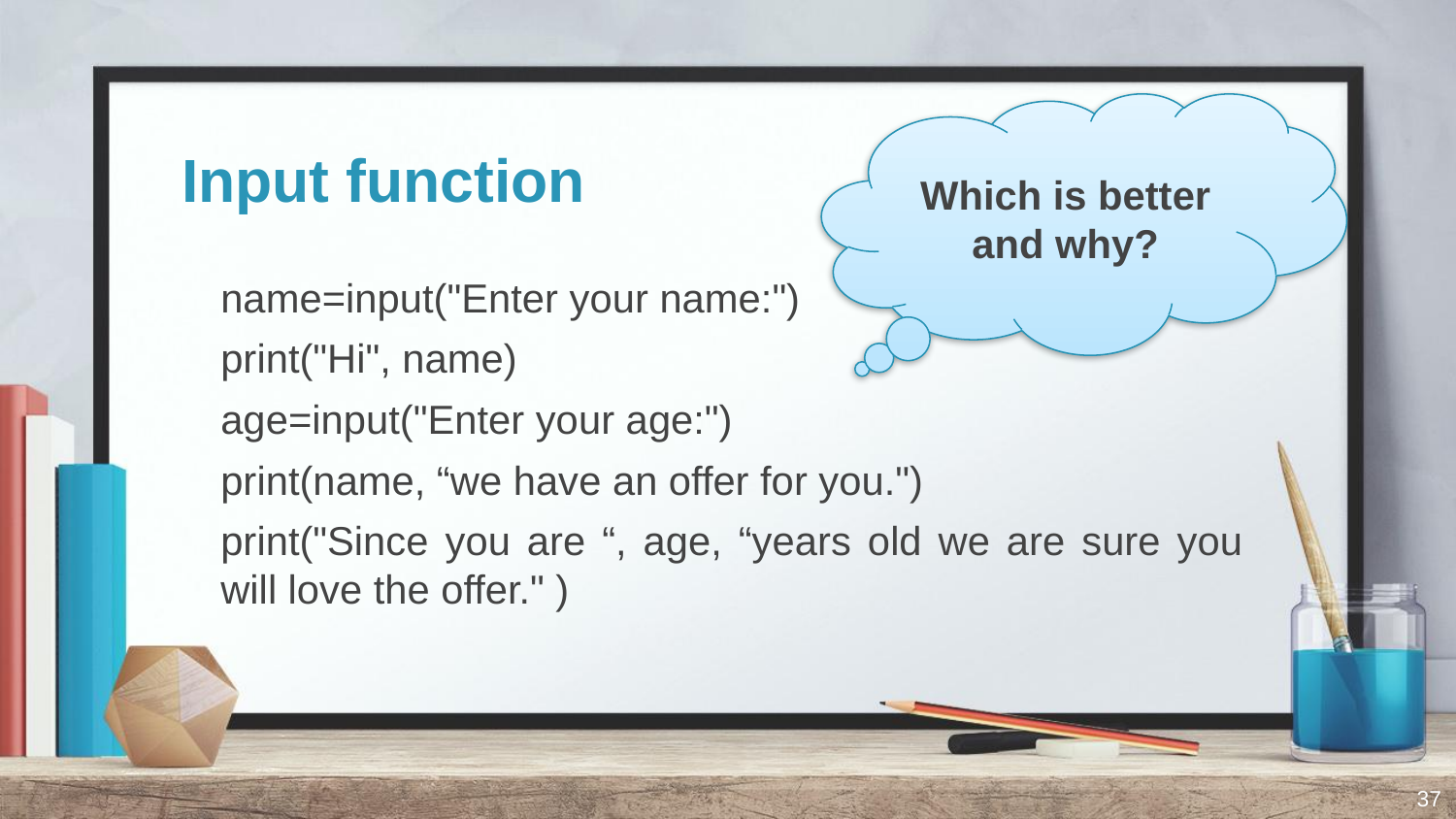

Which is better and why?
# Input function
name=input("Enter your name:")
print("Hi", name)
age=input("Enter your age:")
print(name, “we have an offer for you.")
print("Since you are “, age, “years old we are sure you will love the offer." )
37